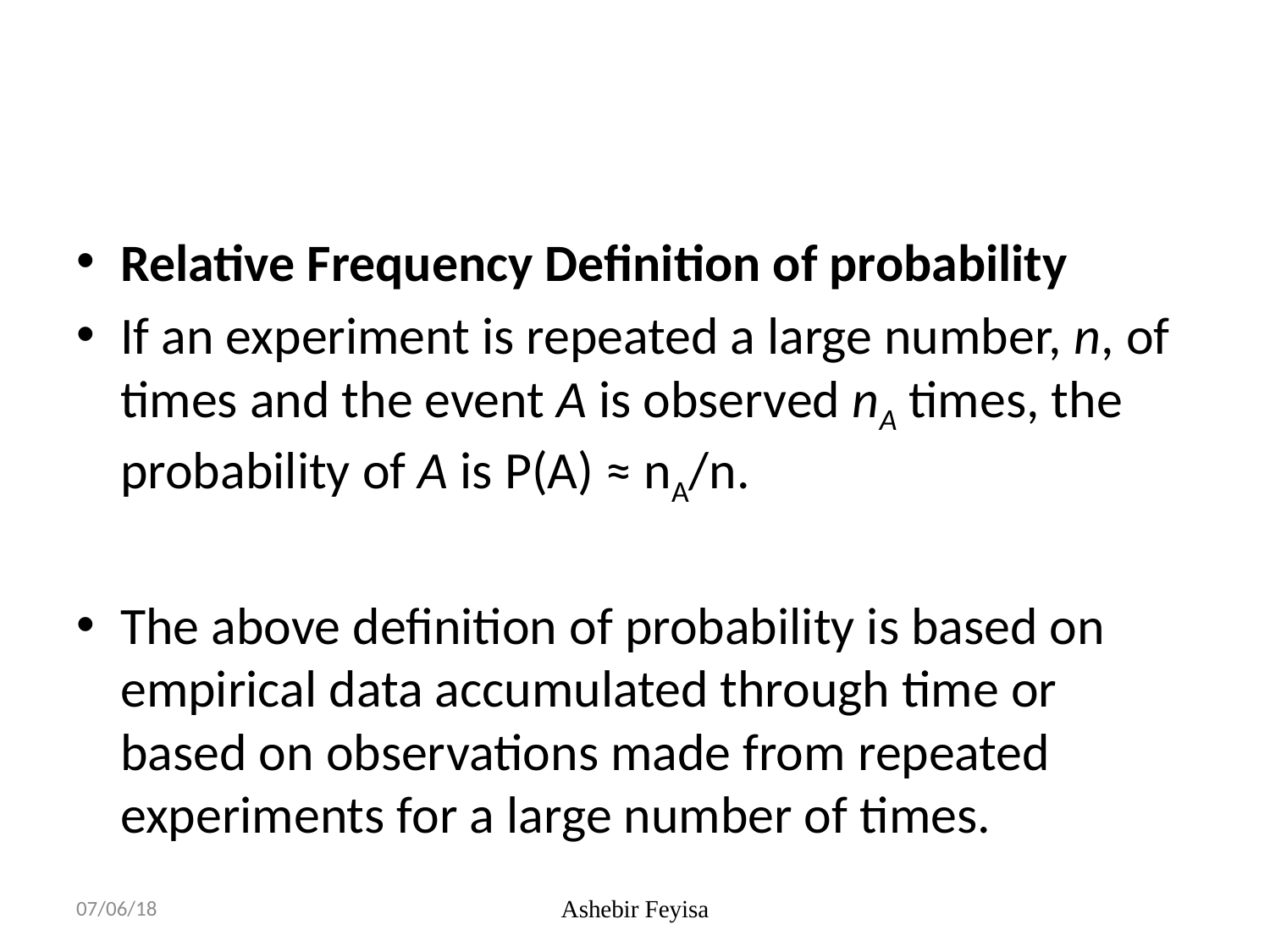

#
Relative Frequency Definition of probability
If an experiment is repeated a large number, n, of times and the event A is observed nA times, the probability of A is P(A) ≈ nA/n.

The above definition of probability is based on empirical data accumulated through time or based on observations made from repeated experiments for a large number of times.

07/06/18
Ashebir Feyisa